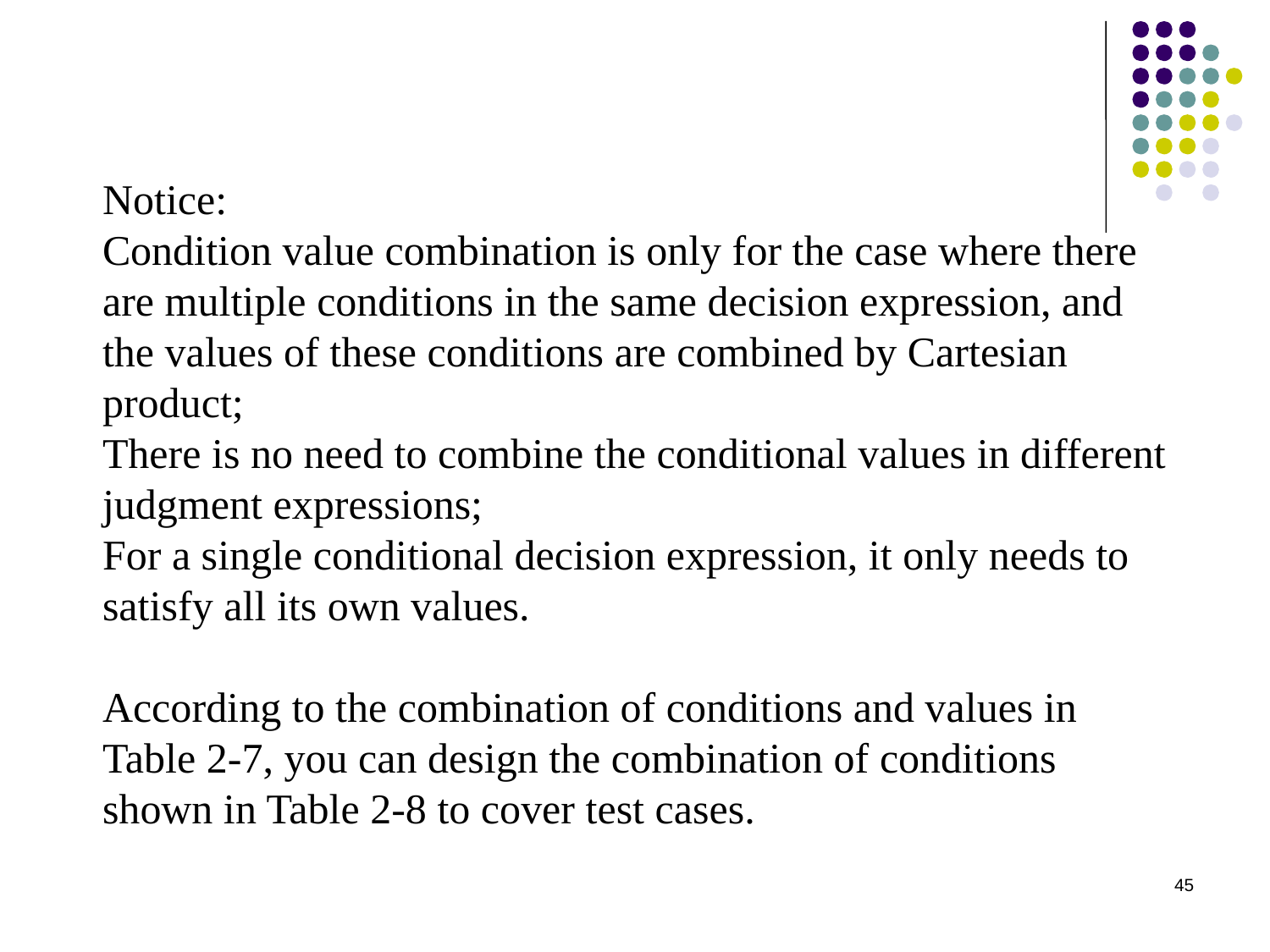

Notice:
Condition value combination is only for the case where there are multiple conditions in the same decision expression, and the values of these conditions are combined by Cartesian product;
There is no need to combine the conditional values in different judgment expressions;
For a single conditional decision expression, it only needs to satisfy all its own values.

According to the combination of conditions and values in Table 2-7, you can design the combination of conditions shown in Table 2-8 to cover test cases.
45